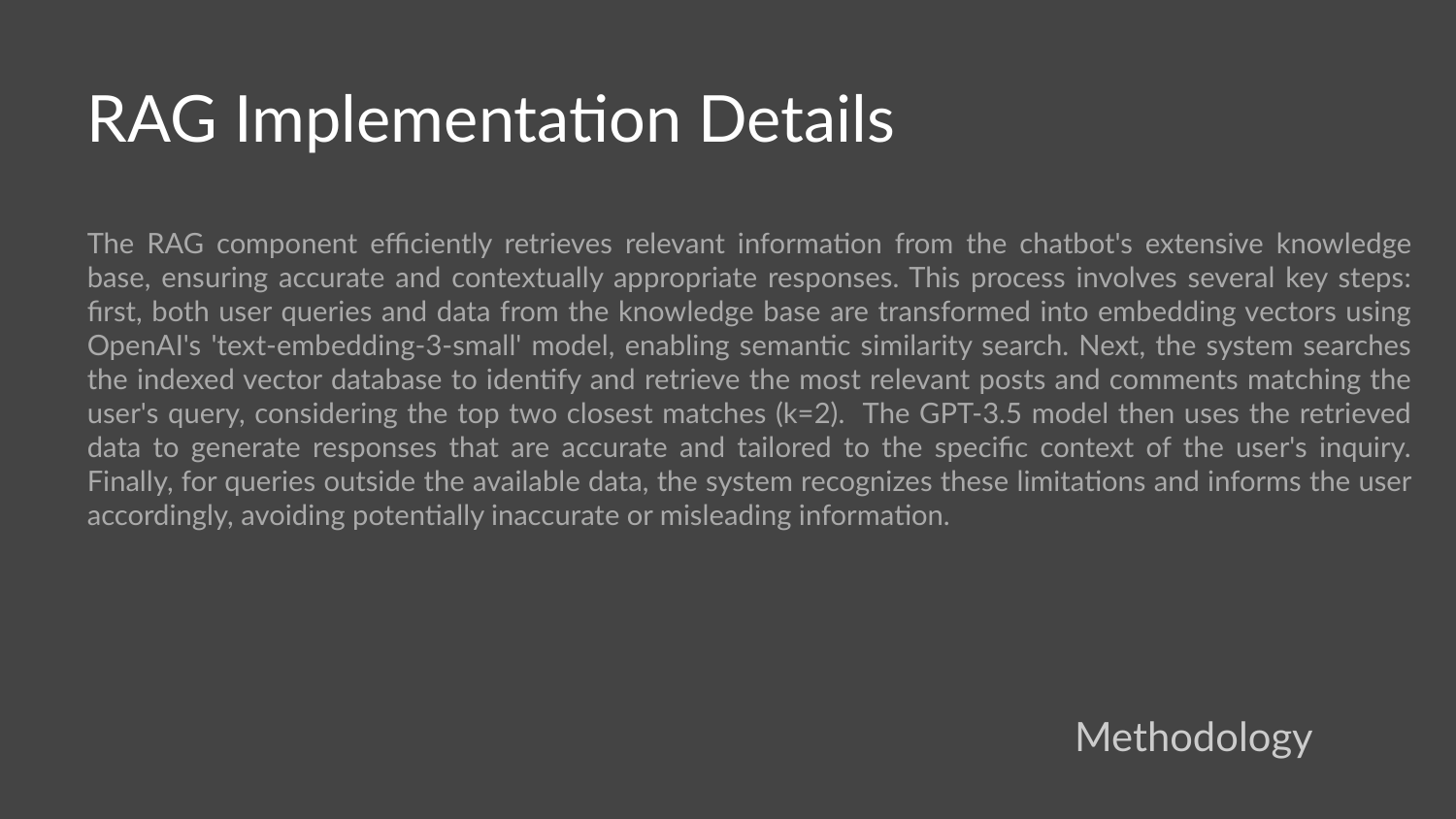

RAG Implementation Details
The RAG component efficiently retrieves relevant information from the chatbot's extensive knowledge base, ensuring accurate and contextually appropriate responses. This process involves several key steps: first, both user queries and data from the knowledge base are transformed into embedding vectors using OpenAI's 'text-embedding-3-small' model, enabling semantic similarity search. Next, the system searches the indexed vector database to identify and retrieve the most relevant posts and comments matching the user's query, considering the top two closest matches (k=2).  The GPT-3.5 model then uses the retrieved data to generate responses that are accurate and tailored to the specific context of the user's inquiry. Finally, for queries outside the available data, the system recognizes these limitations and informs the user accordingly, avoiding potentially inaccurate or misleading information.
Methodology